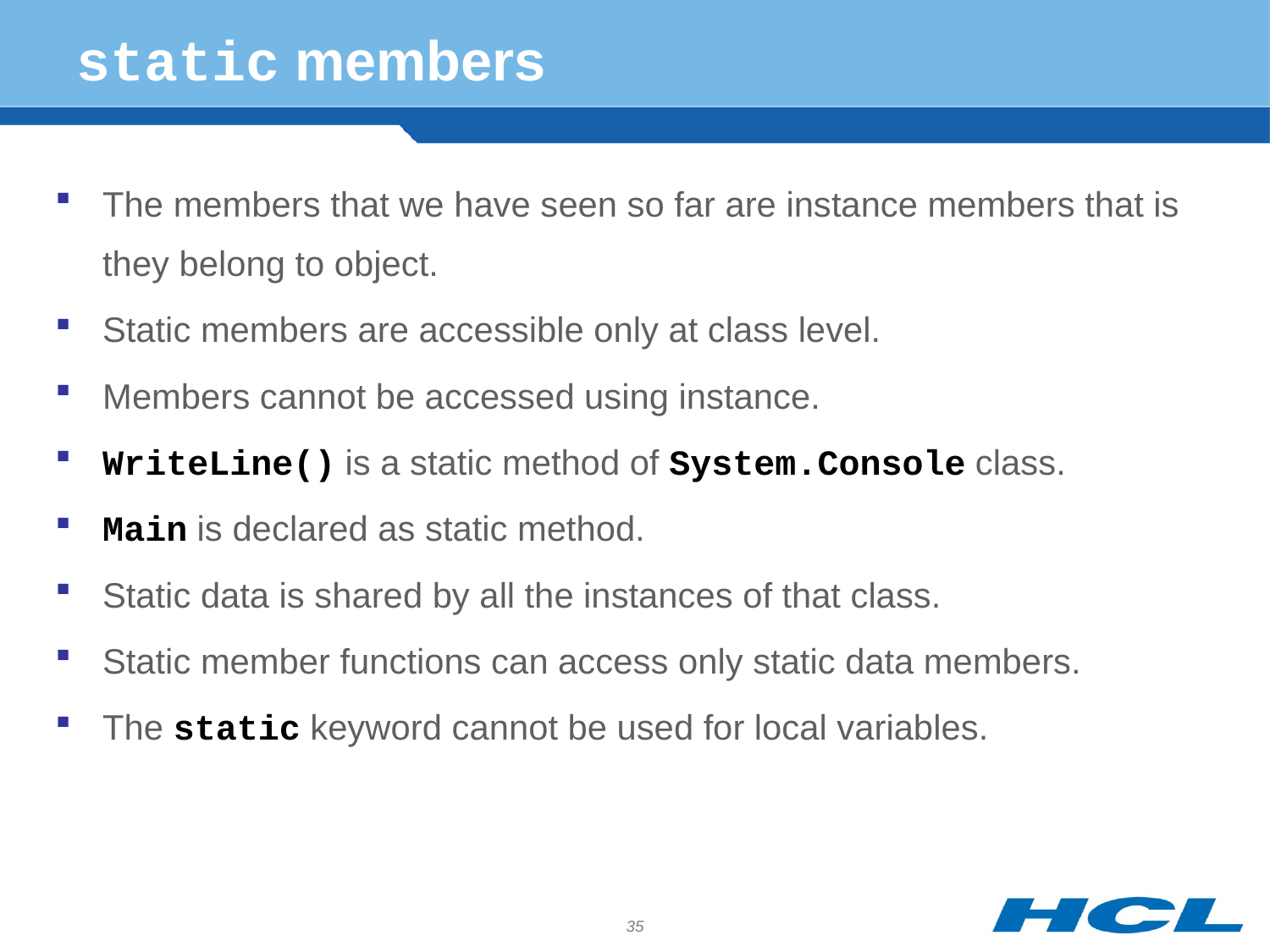

# static members
The members that we have seen so far are instance members that is they belong to object.
Static members are accessible only at class level.
Members cannot be accessed using instance.
WriteLine() is a static method of System.Console class.
Main is declared as static method.
Static data is shared by all the instances of that class.
Static member functions can access only static data members.
The static keyword cannot be used for local variables.
35